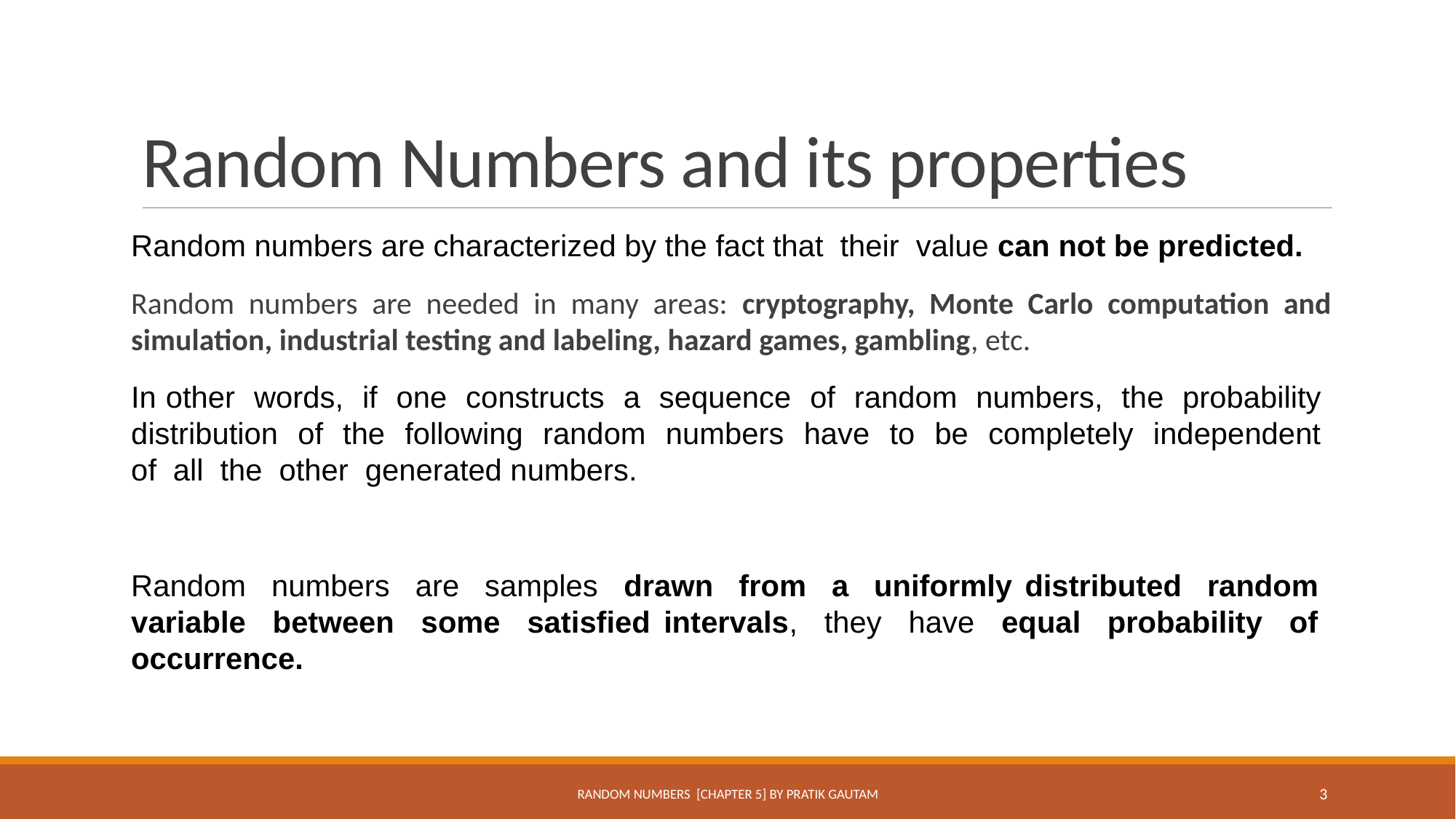

# Random Numbers and its properties
Random numbers are characterized by the fact that  their  value can not be predicted.
Random numbers are needed in many areas: cryptography, Monte Carlo computation and simulation, industrial testing and labeling, hazard games, gambling, etc.
In other  words,  if  one  constructs  a  sequence  of  random  numbers,  the  probability  distribution  of  the  following  random  numbers  have  to  be  completely  independent  of  all  the  other  generated numbers.

Random  numbers  are  samples  drawn  from  a  uniformly distributed  random  variable  between  some  satisfied intervals,  they  have  equal  probability  of  occurrence.

Random Numbers  [Chapter 5] By Pratik Gautam
3